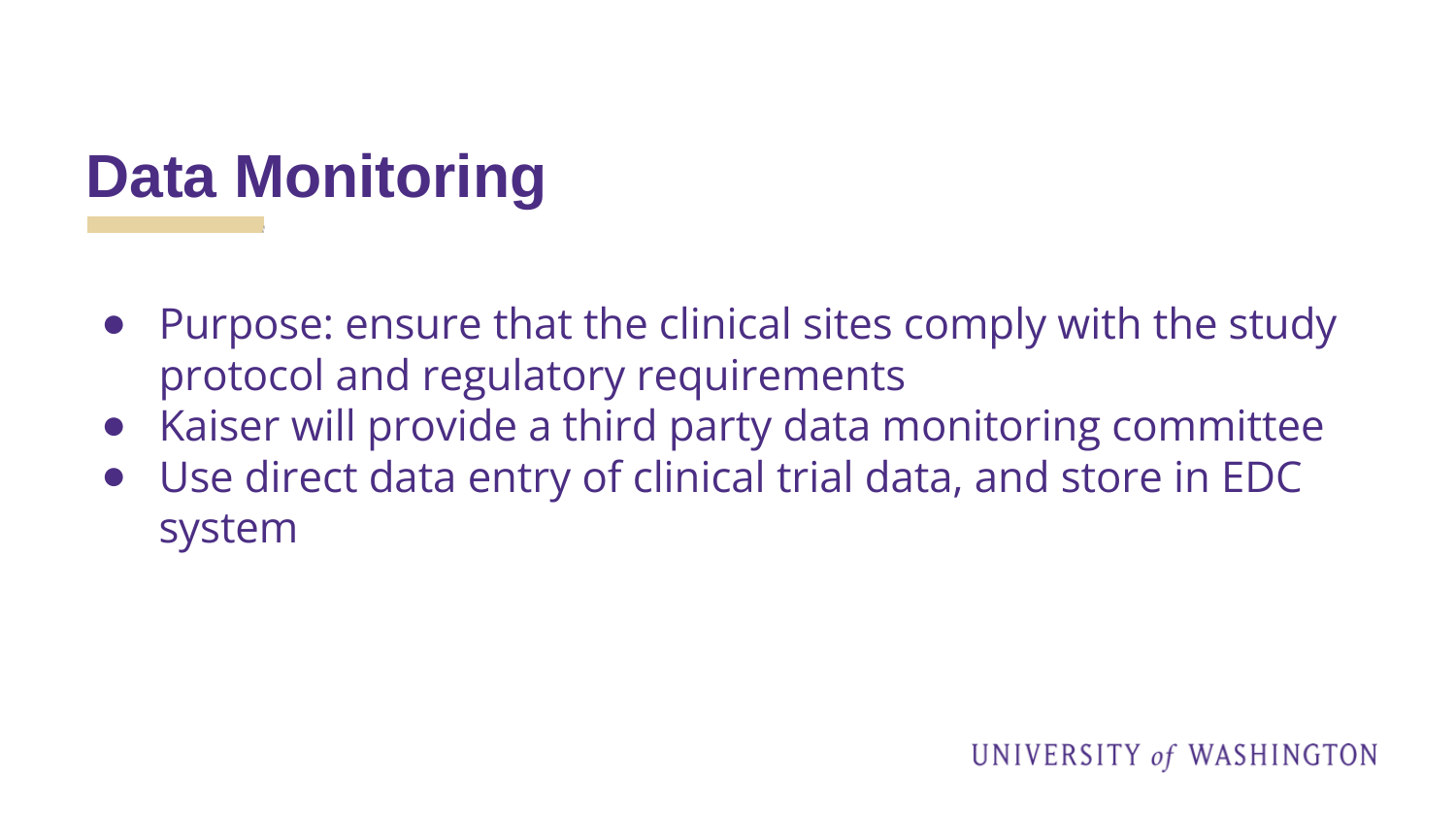

# Data Monitoring
Purpose: ensure that the clinical sites comply with the study protocol and regulatory requirements
Kaiser will provide a third party data monitoring committee
Use direct data entry of clinical trial data, and store in EDC system